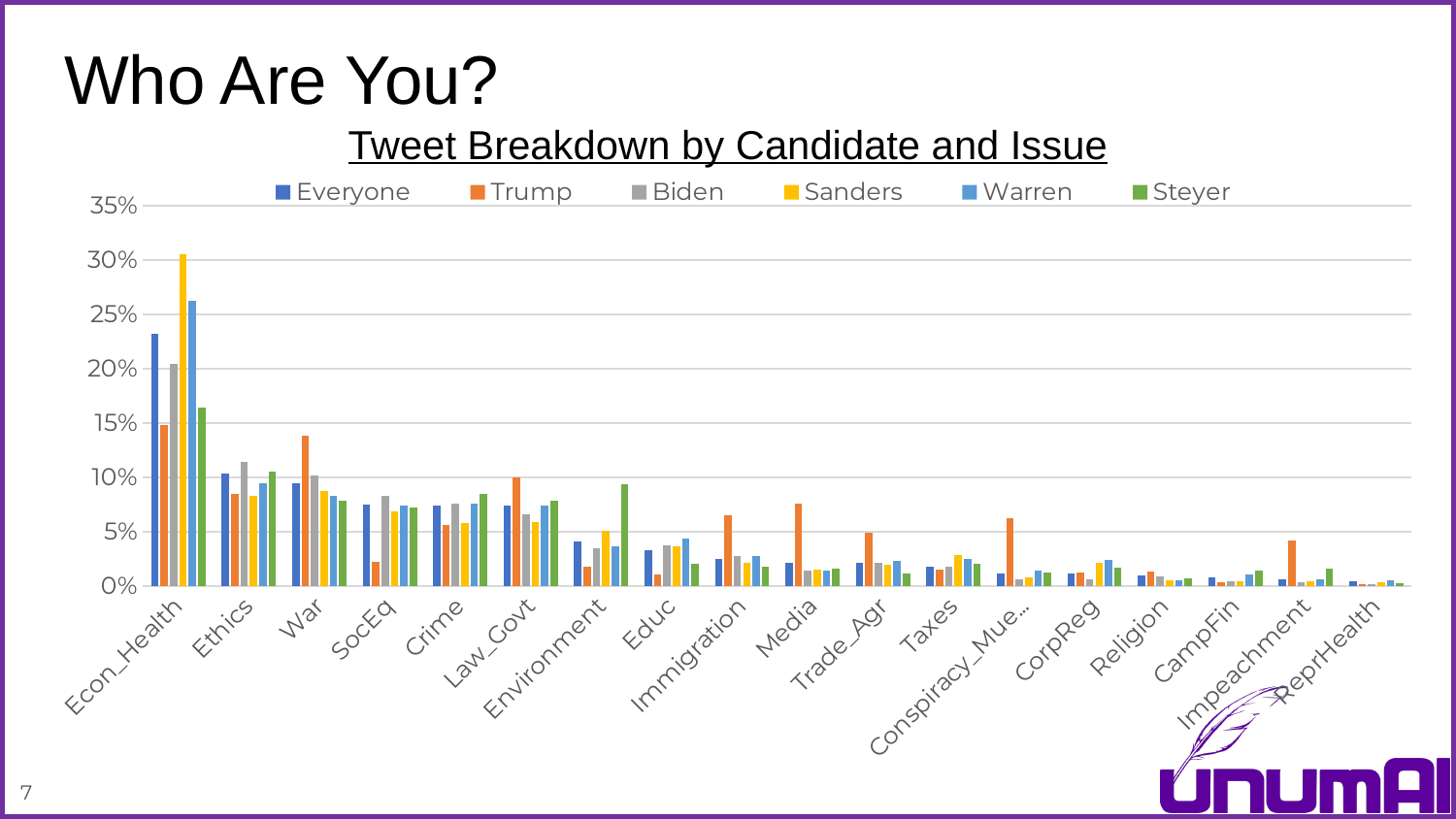

# Who Are You?

Tweet Breakdown by Candidate and Issue

### Chart

| Category | Everyone | Trump | Biden | Sanders | Warren | Steyer |
|---|---|---|---|---|---|---|
| Econ_Health | 0.23185932330887885 | 0.14860848419346123 | 0.20487274703378316 | 0.30575890678379697 | 0.26238836639532126 | 0.1646278250051835 |
| Ethics | 0.10355008048143265 | 0.084932000360263 | 0.1139389548048184 | 0.08289758070138743 | 0.0942332516662715 | 0.1057433132904831 |
| War | 0.09432909221797123 | 0.13879131766189318 | 0.10180237297346255 | 0.08718538659973506 | 0.08269448615611581 | 0.0783744557329463 |
| SocEq | 0.0748275108993699 | 0.021885976763037017 | 0.08314464269540803 | 0.06902321690023008 | 0.07384283042229774 | 0.07256894049346879 |
| Crime | 0.0743206261644194 | 0.056471223993515264 | 0.07580835069287202 | 0.05772850868019243 | 0.07544982744540162 | 0.08459465063238648 |
| Law_Govt | 0.07408875336013351 | 0.10033324326758533 | 0.06584548501041572 | 0.0588788956285296 | 0.0736584209278432 | 0.07858179556292764 |
| Environment | 0.04113046080675559 | 0.01738268936323516 | 0.03468888687618875 | 0.050895907411280764 | 0.03656576832898654 | 0.09413228281152809 |
| Educ | 0.03329801317361072 | 0.010537692515536342 | 0.03713431754370075 | 0.03667294150456669 | 0.043415263837298136 | 0.020111963508189924 |
| Immigration | 0.02502608569048216 | 0.06556786454111502 | 0.02735259487365275 | 0.021752771386739176 | 0.027213572538791853 | 0.01803856520837653 |
| Media | 0.021502158304416638 | 0.07628568855264344 | 0.014582012498867857 | 0.014815589486160496 | 0.013936088938064754 | 0.015965166908563134 |
| Trade_Agr | 0.02126489310933342 | 0.049265964153832296 | 0.02173716148899556 | 0.01920797601617514 | 0.02334097315524645 | 0.011818370308936347 |
| Taxes | 0.01806720536650732 | 0.014860848419346123 | 0.018023729734625488 | 0.02855051244509517 | 0.025211412313285386 | 0.020526643168152604 |
| Conspiracy_Mueller | 0.011671829880855125 | 0.062415563361253715 | 0.0065211484466986686 | 0.008436170954472565 | 0.014146842646012804 | 0.012025710138917687 |
| CorpReg | 0.01152893152472546 | 0.012248941727461047 | 0.005796576397065483 | 0.02140416928118246 | 0.023999578492584103 | 0.01700186605846983 |
| Religion | 0.009657771918046445 | 0.013599927947401603 | 0.009147722126618966 | 0.005263891793906435 | 0.005216154271714218 | 0.0068422143893842 |
| CampFin | 0.008180256839573678 | 0.0032423669278573357 | 0.004166289285390816 | 0.004671268214460015 | 0.010880160172818041 | 0.01389176860874974 |
| Impeachment | 0.005796820107146805 | 0.0422408358101414 | 0.003170002717145186 | 0.00397406400334658 | 0.0064806765194025135 | 0.016172506738544475 |
| ReprHealth | 0.004580835982345313 | 0.0014410519679365938 | 0.0016302871116746671 | 0.003939203792790908 | 0.005347875339181749 | 0.002902757619738752 |
7